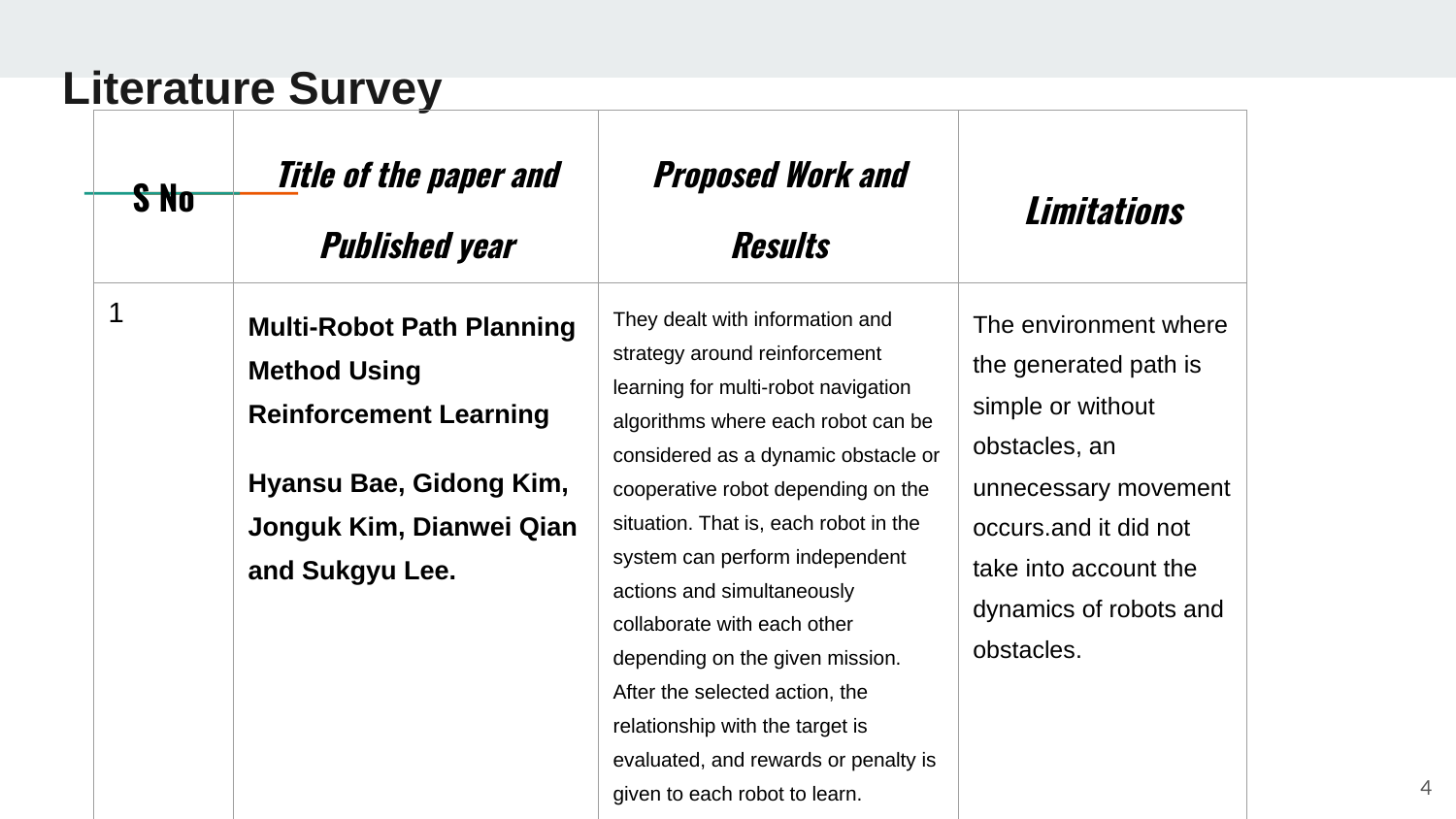

# Literature Survey
| S No | Title of the paper and Published year | Proposed Work and Results | Limitations |
| --- | --- | --- | --- |
| 1 | Multi-Robot Path Planning Method Using Reinforcement Learning Hyansu Bae, Gidong Kim, Jonguk Kim, Dianwei Qian and Sukgyu Lee. | They dealt with information and strategy around reinforcement learning for multi-robot navigation algorithms where each robot can be considered as a dynamic obstacle or cooperative robot depending on the situation. That is, each robot in the system can perform independent actions and simultaneously collaborate with each other depending on the given mission. After the selected action, the relationship with the target is evaluated, and rewards or penalty is given to each robot to learn. | The environment where the generated path is simple or without obstacles, an unnecessary movement occurs.and it did not take into account the dynamics of robots and obstacles. |

4